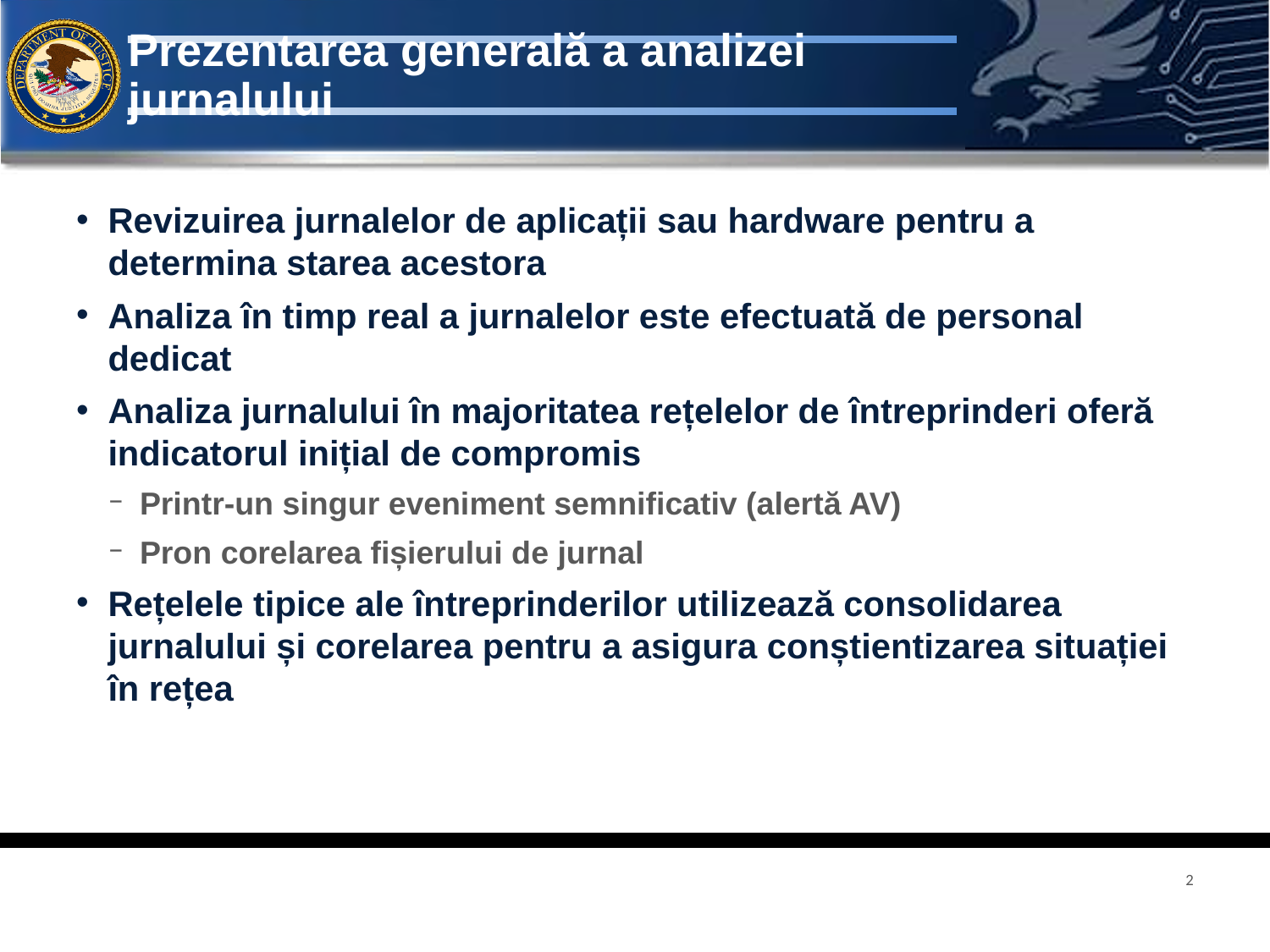

# Prezentarea generală a analizei jurnalului
Revizuirea jurnalelor de aplicații sau hardware pentru a determina starea acestora
Analiza în timp real a jurnalelor este efectuată de personal dedicat
Analiza jurnalului în majoritatea rețelelor de întreprinderi oferă indicatorul inițial de compromis
Printr-un singur eveniment semnificativ (alertă AV)
Pron corelarea fișierului de jurnal
Rețelele tipice ale întreprinderilor utilizează consolidarea jurnalului și corelarea pentru a asigura conștientizarea situației în rețea
2